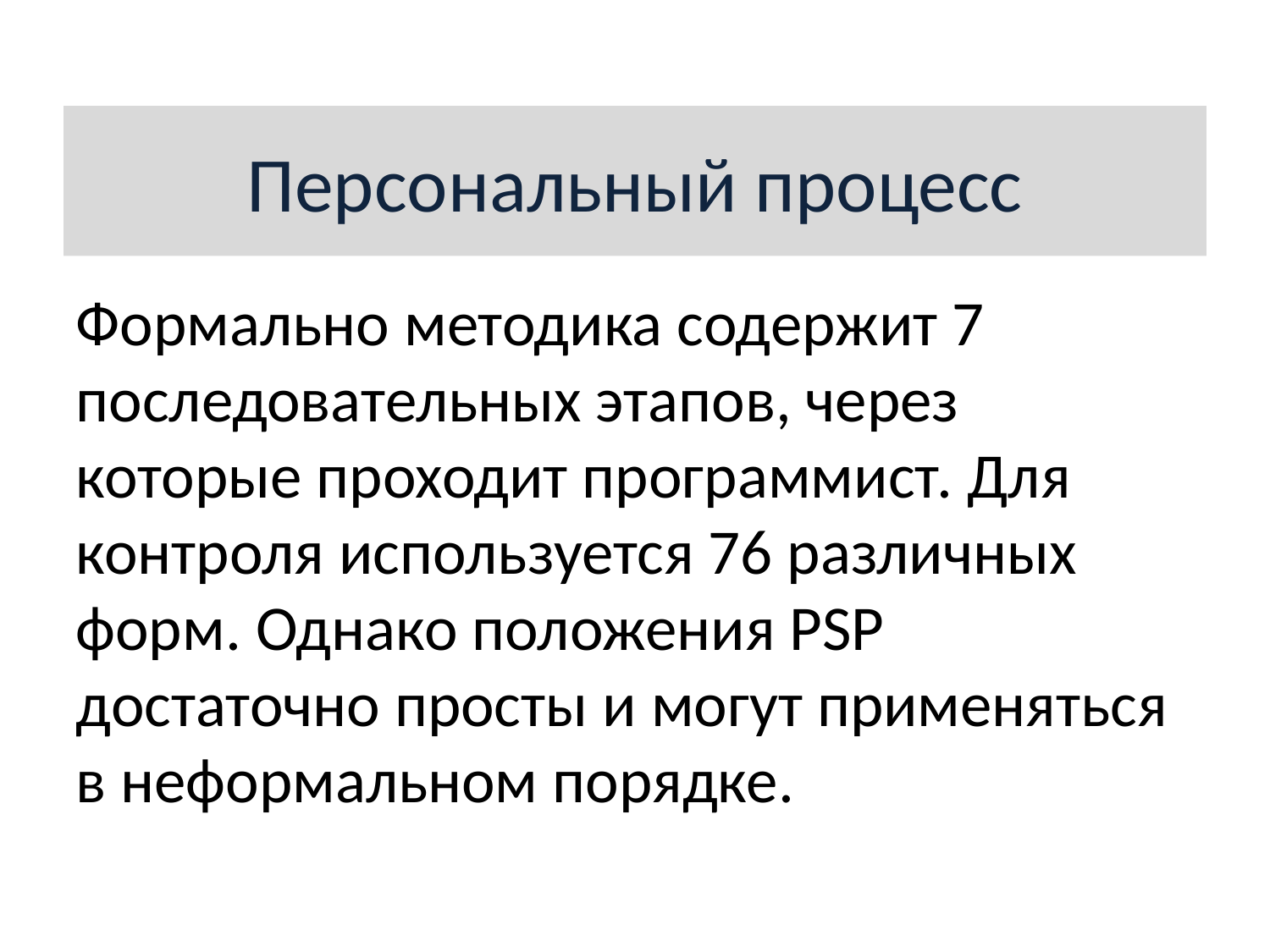

Персональный процесс
Формально методика содержит 7 последовательных этапов, через которые проходит программист. Для контроля используется 76 различных форм. Однако положения PSP достаточно просты и могут применяться в неформальном порядке.